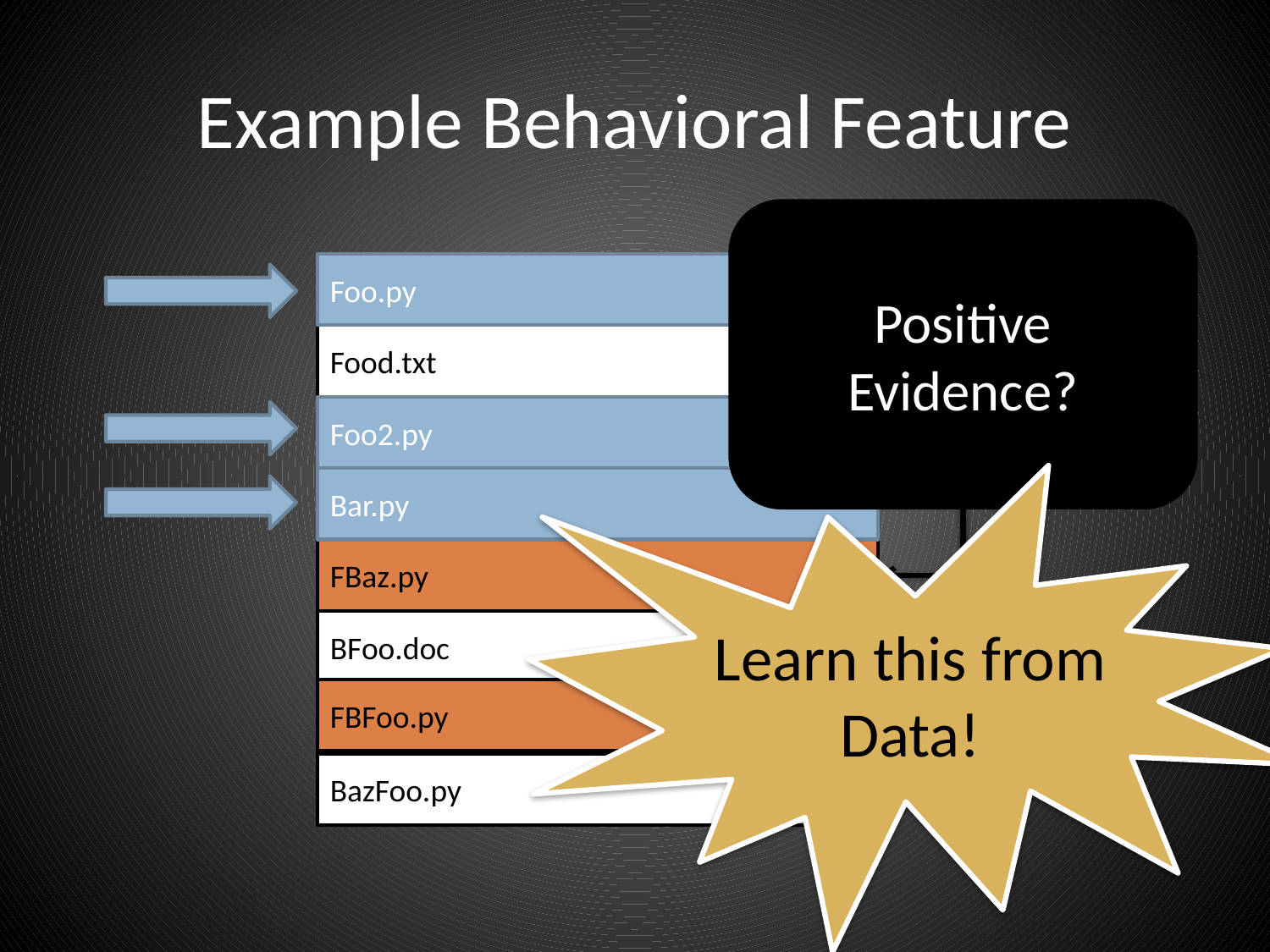

# Example Behavioral Feature
Positive Evidence?
Foo.py
Foo.py

Food.txt
Foo2.py
Foo2.py
Learn this from Data!
Bar.py
Bar.py

FBaz.py
FBaz.py
FBFoo.py
BFoo.doc
FBFoo.py
BazFoo.py